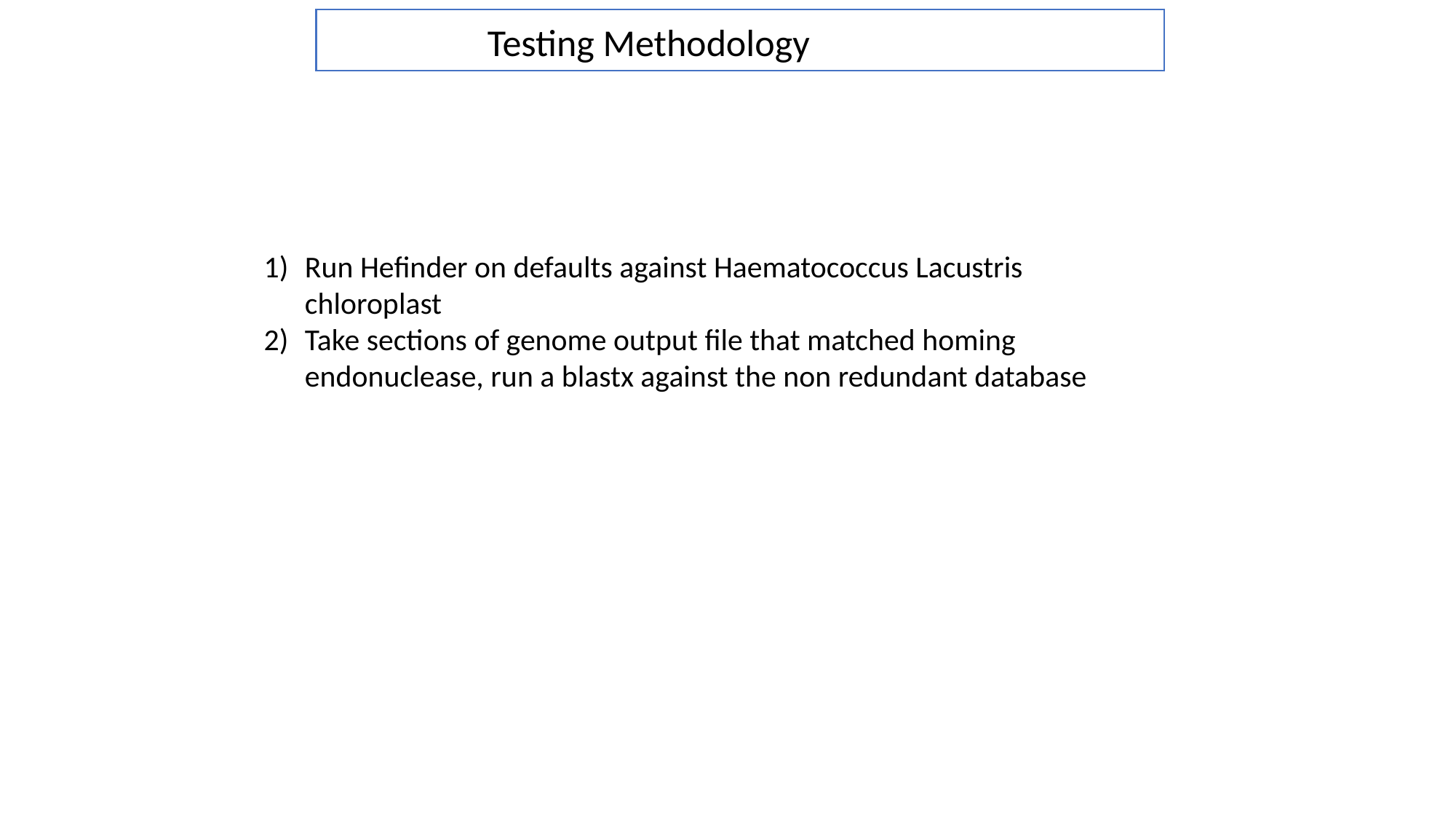

Testing Methodology

Run Hefinder on defaults against Haematococcus Lacustris chloroplast
Take sections of genome output file that matched homing endonuclease, run a blastx against the non redundant database